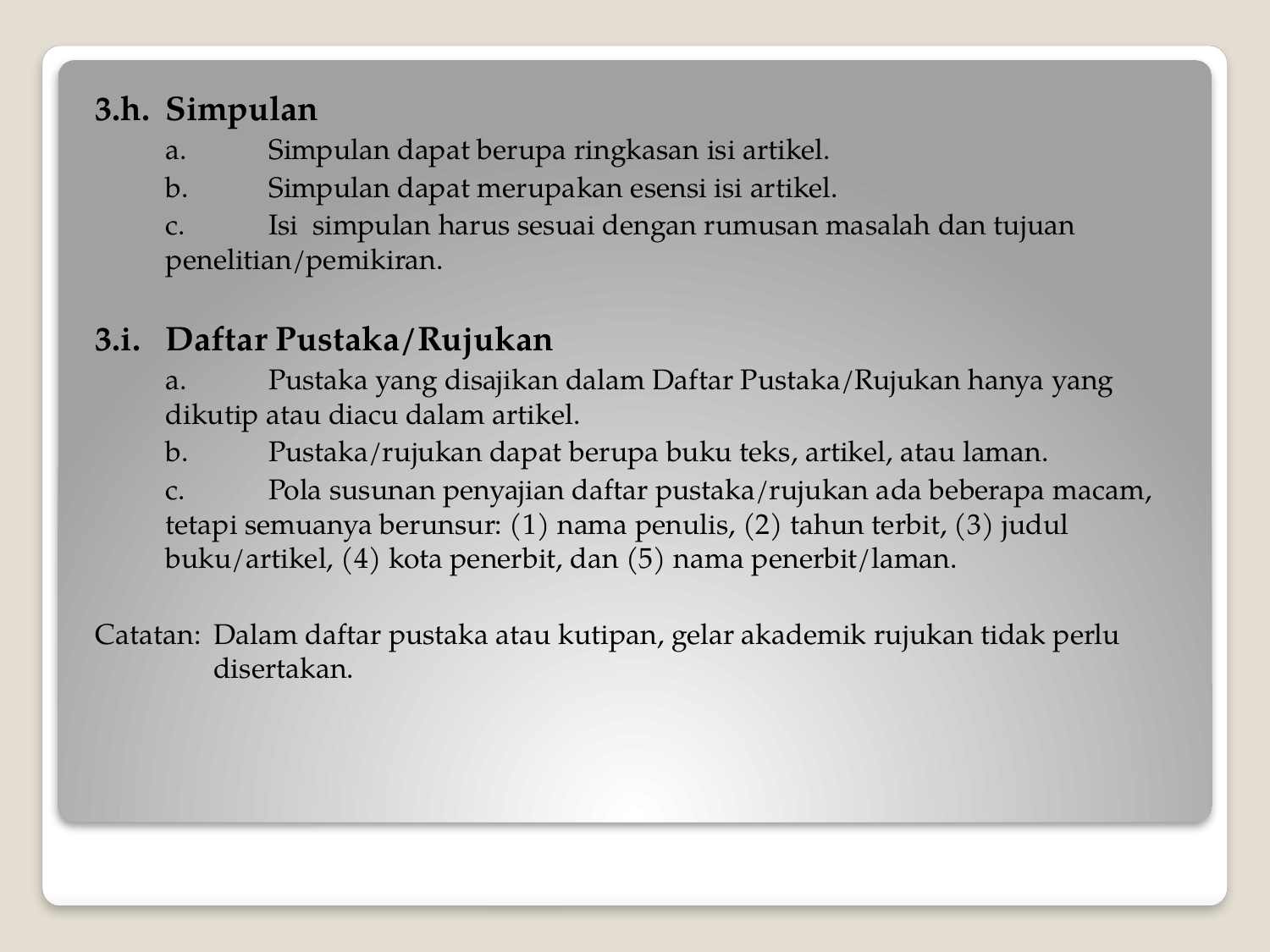

3.h.	Simpulan
	a.	Simpulan dapat berupa ringkasan isi artikel.
	b.	Simpulan dapat merupakan esensi isi artikel.
	c.	Isi  simpulan harus sesuai dengan rumusan masalah dan tujuan penelitian/pemikiran.

3.i.	Daftar Pustaka/Rujukan
	a.	Pustaka yang disajikan dalam Daftar Pustaka/Rujukan hanya yang dikutip atau diacu dalam artikel.
	b.	Pustaka/rujukan dapat berupa buku teks, artikel, atau laman.
	c.	Pola susunan penyajian daftar pustaka/rujukan ada beberapa macam, tetapi semuanya berunsur: (1) nama penulis, (2) tahun terbit, (3) judul buku/artikel, (4) kota penerbit, dan (5) nama penerbit/laman.

Catatan: 	Dalam daftar pustaka atau kutipan, gelar akademik rujukan tidak perlu disertakan.